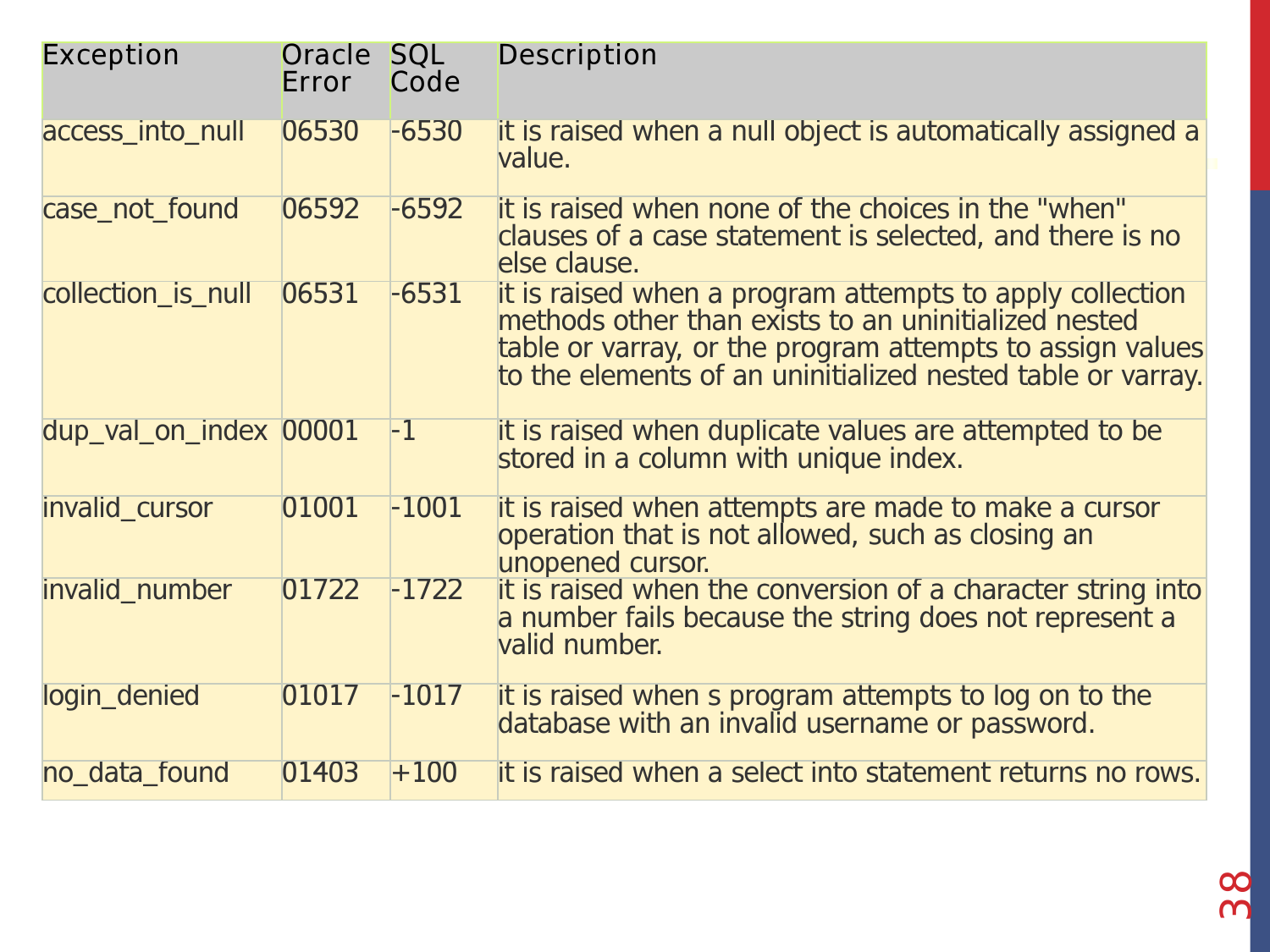

| Exception | Oracle Error | SQL Code | Description |
| --- | --- | --- | --- |
| access\_into\_null | 06530 | -6530 | it is raised when a null object is automatically assigned a value. |
| case\_not\_found | 06592 | -6592 | it is raised when none of the choices in the "when" clauses of a case statement is selected, and there is no else clause. |
| collection\_is\_null | 06531 | -6531 | it is raised when a program attempts to apply collection methods other than exists to an uninitialized nested table or varray, or the program attempts to assign values to the elements of an uninitialized nested table or varray. |
| dup\_val\_on\_index | 00001 | -1 | it is raised when duplicate values are attempted to be stored in a column with unique index. |
| invalid\_cursor | 01001 | -1001 | it is raised when attempts are made to make a cursor operation that is not allowed, such as closing an unopened cursor. |
| invalid\_number | 01722 | -1722 | it is raised when the conversion of a character string into a number fails because the string does not represent a valid number. |
| login\_denied | 01017 | -1017 | it is raised when s program attempts to log on to the database with an invalid username or password. |
| no\_data\_found | 01403 | +100 | it is raised when a select into statement returns no rows. |
38